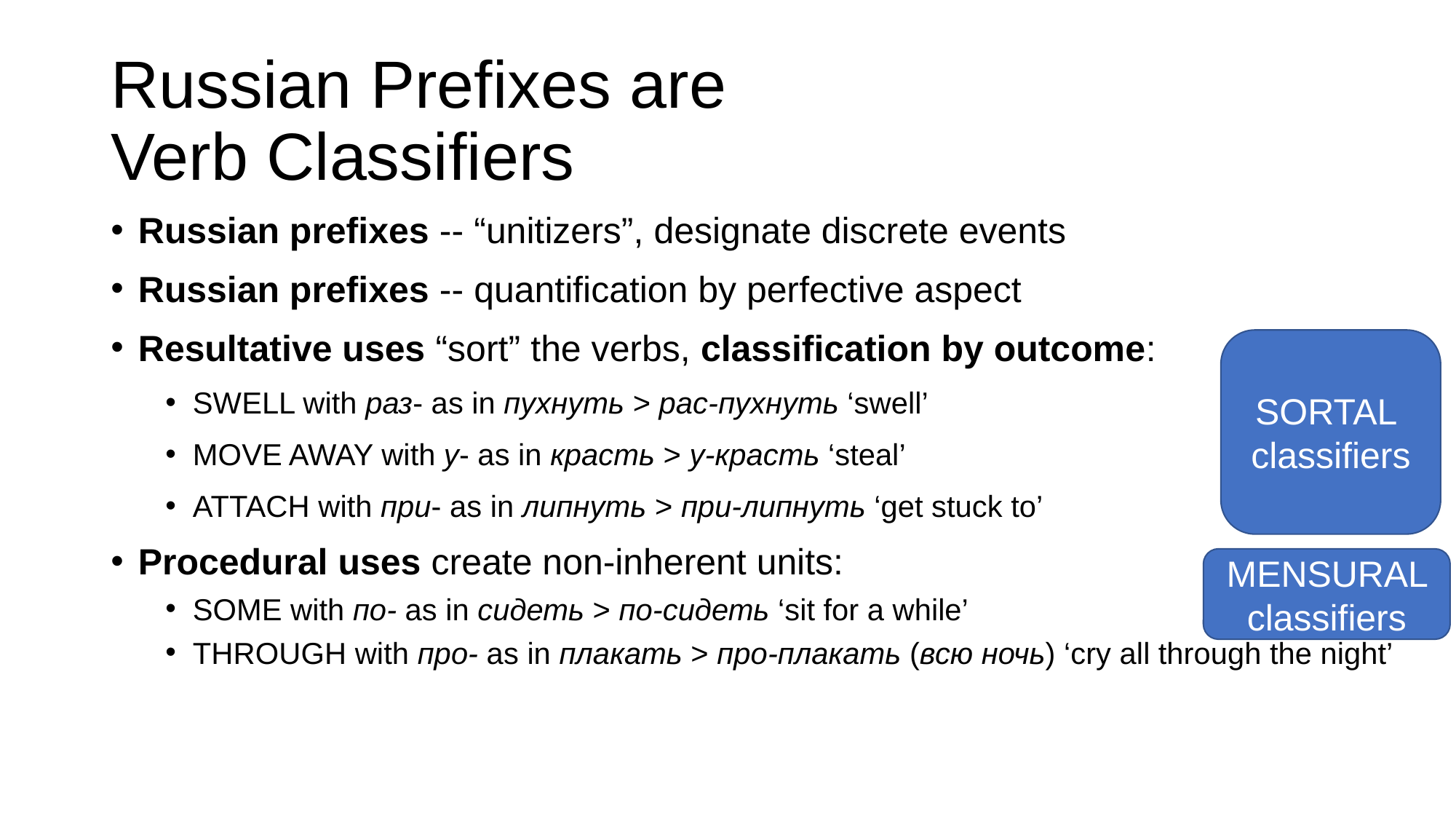

# Russian Prefixes are Verb Classifiers
Russian prefixes -- “unitizers”, designate discrete events
Russian prefixes -- quantification by perfective aspect
Resultative uses “sort” the verbs, classification by outcome:
SWELL with раз- as in пухнуть > рас-пухнуть ‘swell’
MOVE AWAY with у- as in красть > у-красть ‘steal’
ATTACH with при- as in липнуть > при-липнуть ‘get stuck to’
Procedural uses create non-inherent units:
SOME with по- as in сидеть > по-сидеть ‘sit for a while’
THROUGH with про- as in плакать > про-плакать (всю ночь) ‘cry all through the night’
SORTAL
classifiers
MENSURAL classifiers